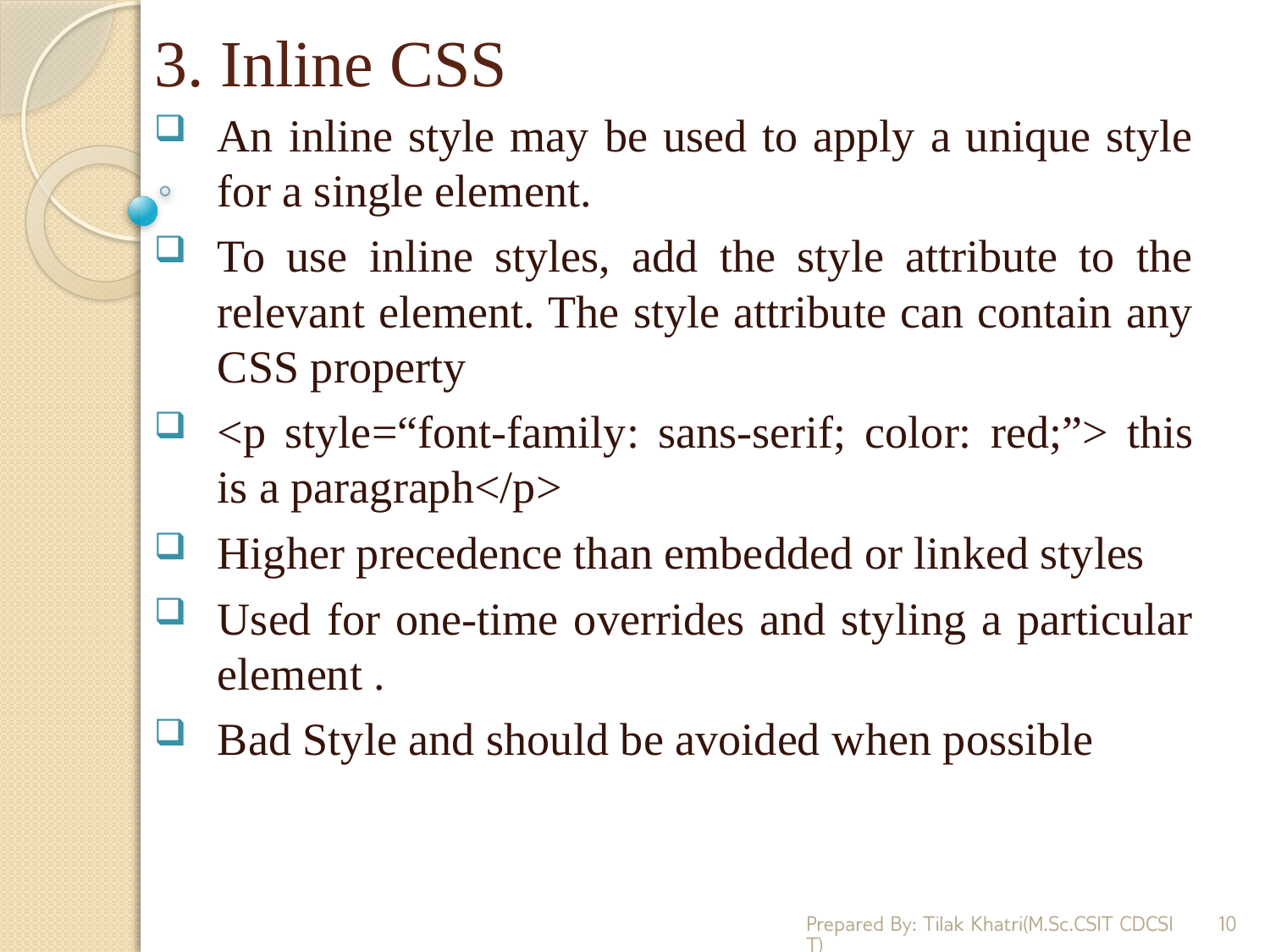

# 3. Inline CSS
An inline style may be used to apply a unique style for a single element.
To use inline styles, add the style attribute to the relevant element. The style attribute can contain any CSS property
<p style=“font-family: sans-serif; color: red;”> this is a paragraph</p>
Higher precedence than embedded or linked styles
Used for one-time overrides and styling a particular element .
Bad Style and should be avoided when possible

Prepared By: Tilak Khatri(M.Sc.CSIT CDCSIT)
10